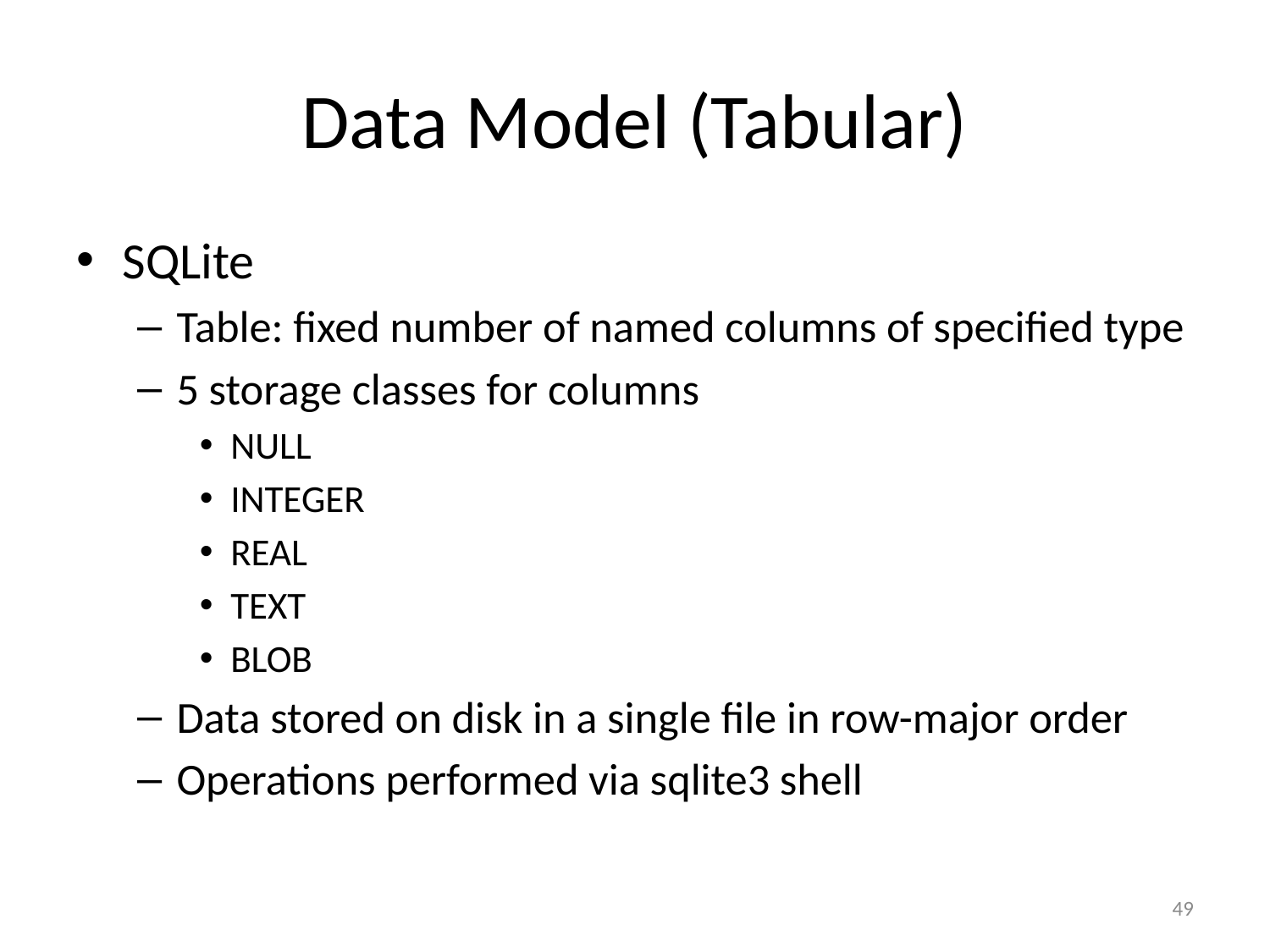

# Data Model (Tabular)
SQLite
Table: fixed number of named columns of specified type
5 storage classes for columns
NULL
INTEGER
REAL
TEXT
BLOB
Data stored on disk in a single file in row-major order
Operations performed via sqlite3 shell
49